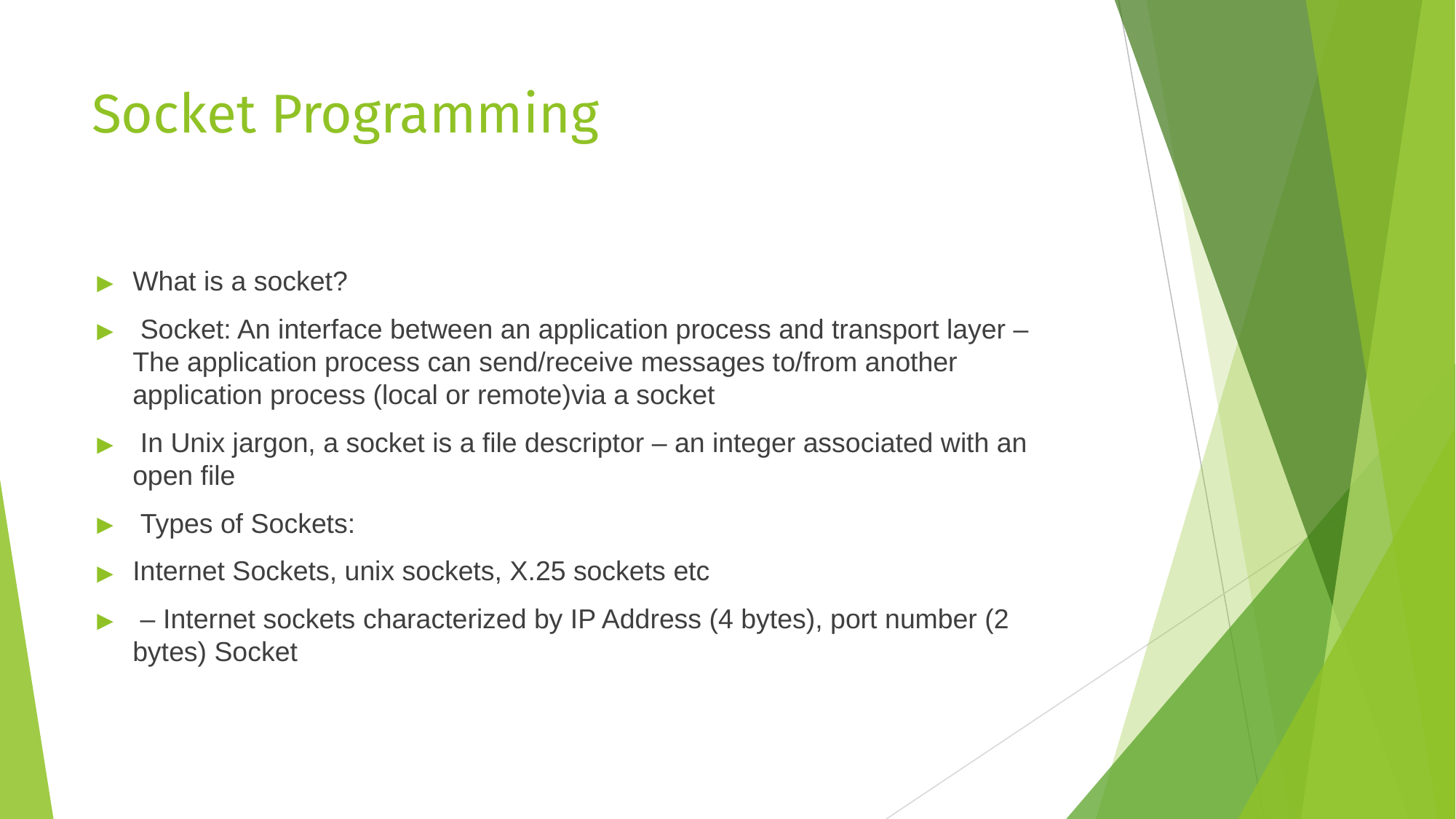

# Socket Programming
What is a socket?
 Socket: An interface between an application process and transport layer – The application process can send/receive messages to/from another application process (local or remote)via a socket
 In Unix jargon, a socket is a file descriptor – an integer associated with an open file
 Types of Sockets:
Internet Sockets, unix sockets, X.25 sockets etc
 – Internet sockets characterized by IP Address (4 bytes), port number (2 bytes) Socket